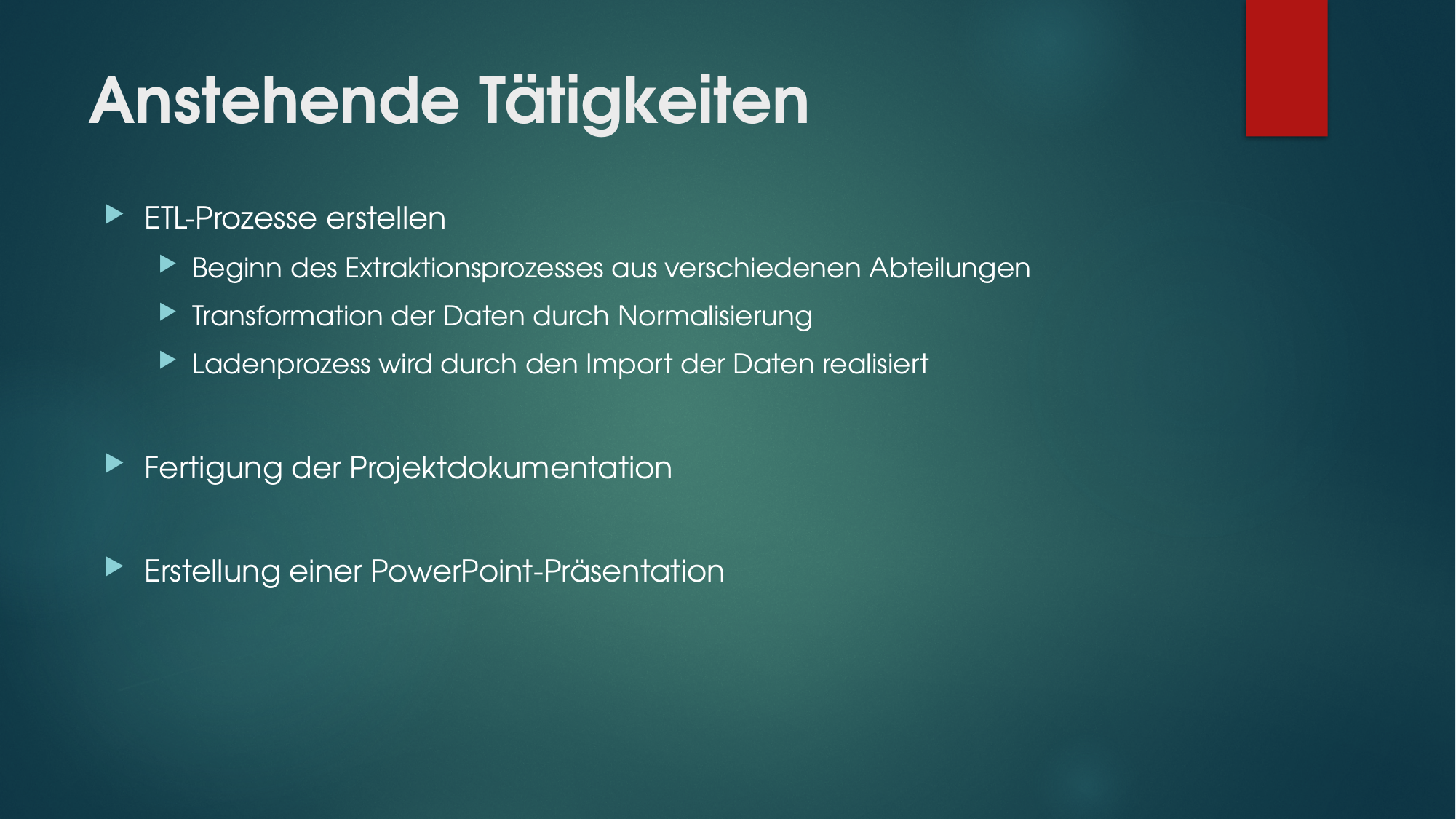

# Anstehende Tätigkeiten
ETL-Prozesse erstellen
Beginn des Extraktionsprozesses aus verschiedenen Abteilungen
Transformation der Daten durch Normalisierung
Ladenprozess wird durch den Import der Daten realisiert

Fertigung der Projektdokumentation

Erstellung einer PowerPoint-Präsentation